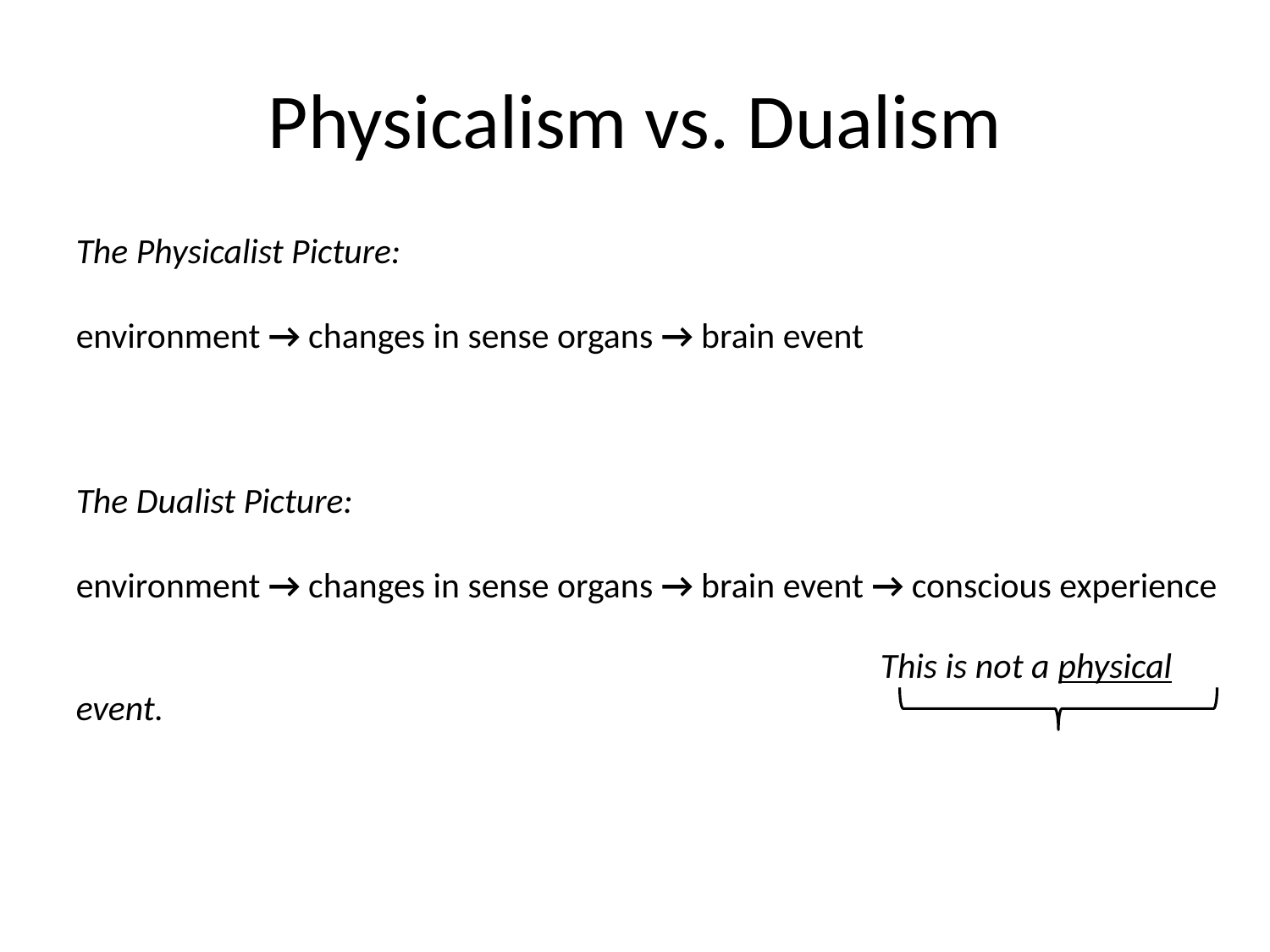

Physicalism vs. Dualism
The Physicalist Picture:

environment → changes in sense organs → brain event

The Dualist Picture:

environment → changes in sense organs → brain event → conscious experience

                                                                                                    This is not a physical event.